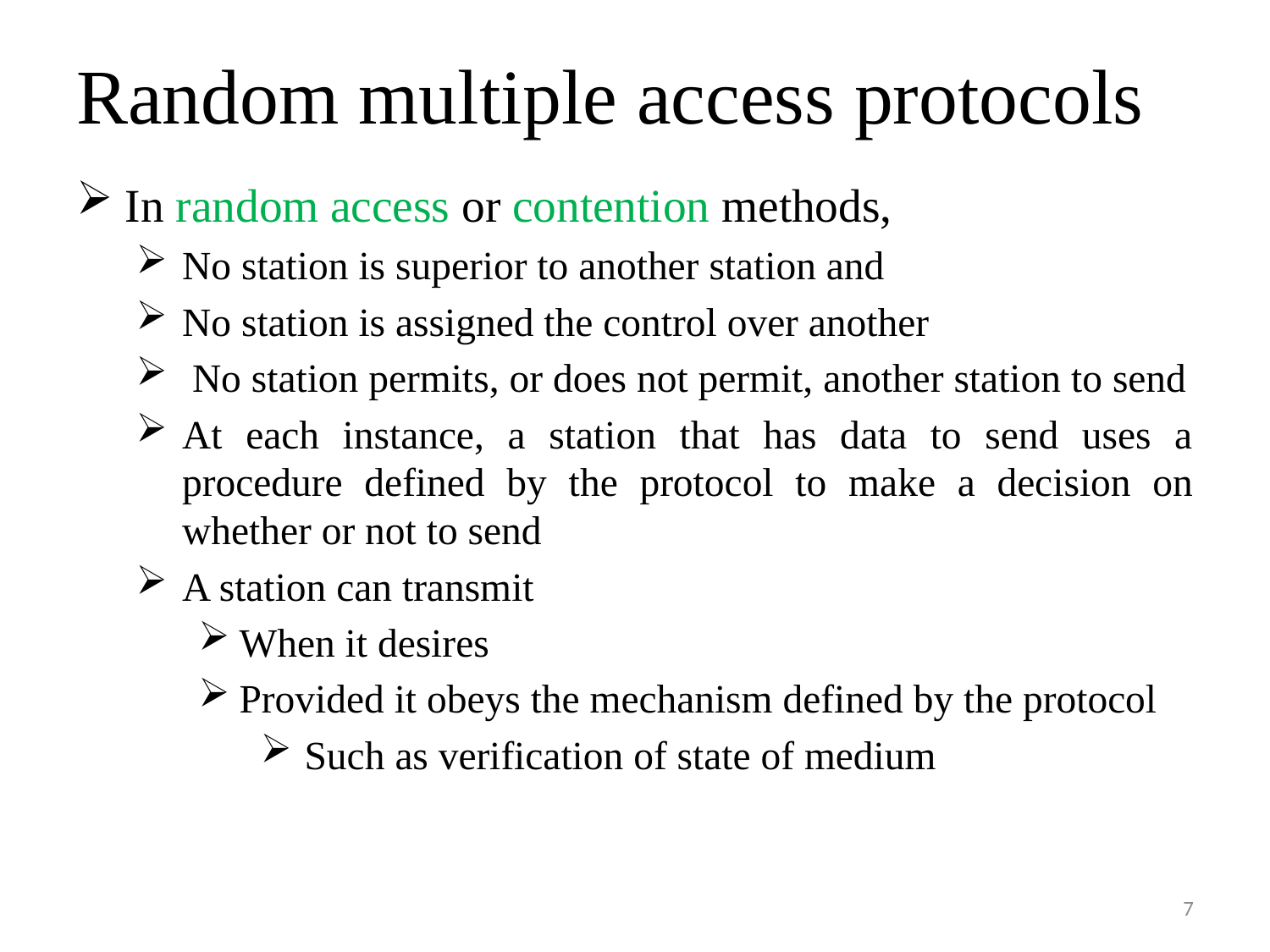

# Random multiple access protocols
In random access or contention methods,
No station is superior to another station and
No station is assigned the control over another
 No station permits, or does not permit, another station to send
At each instance, a station that has data to send uses a procedure defined by the protocol to make a decision on whether or not to send
A station can transmit
When it desires
Provided it obeys the mechanism defined by the protocol
Such as verification of state of medium

7